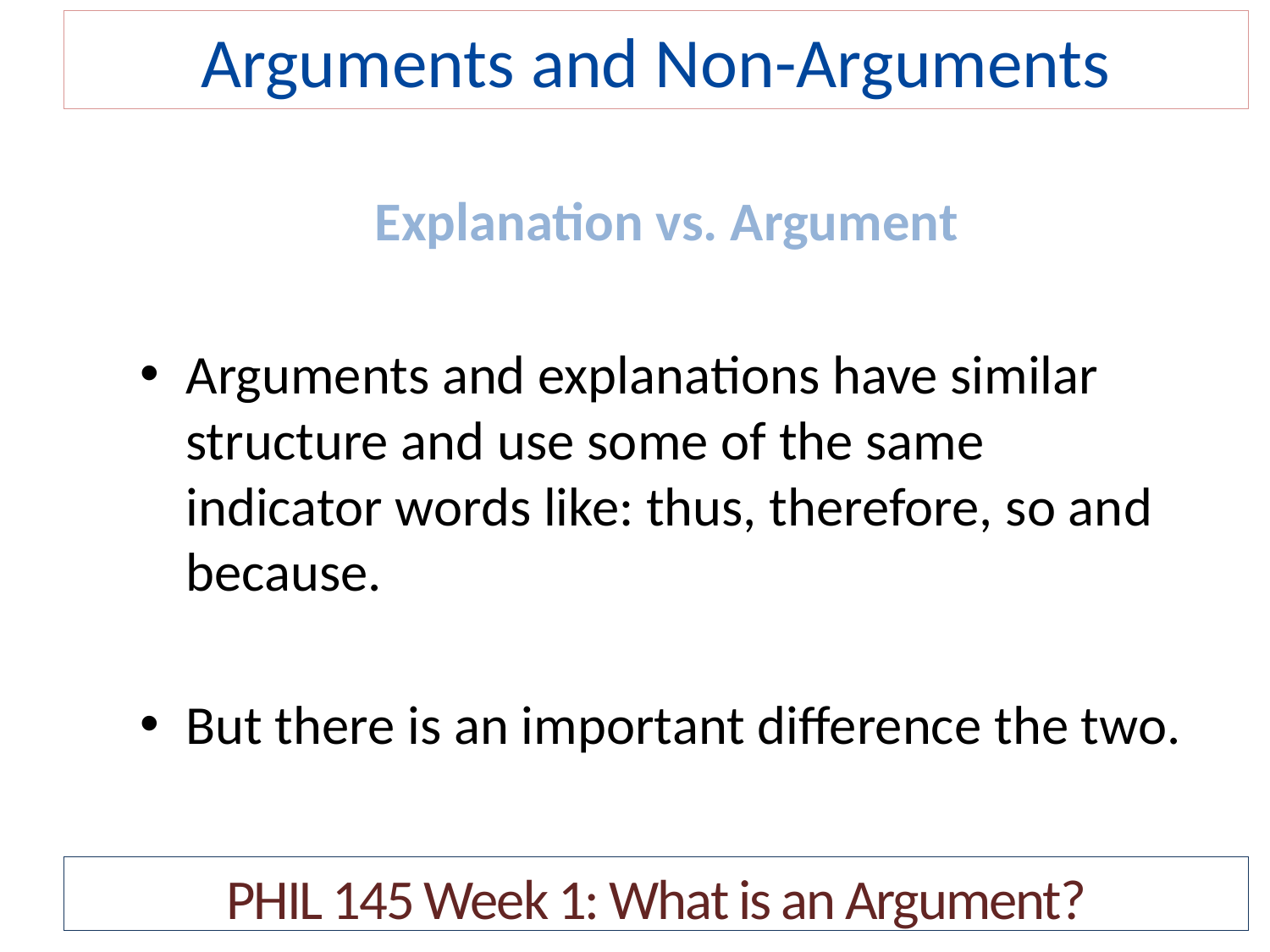

# Arguments and Non-Arguments
Explanation vs. Argument

Arguments and explanations have similar structure and use some of the same indicator words like: thus, therefore, so and because.

But there is an important difference the two.
PHIL 145 Week 1: What is an Argument?